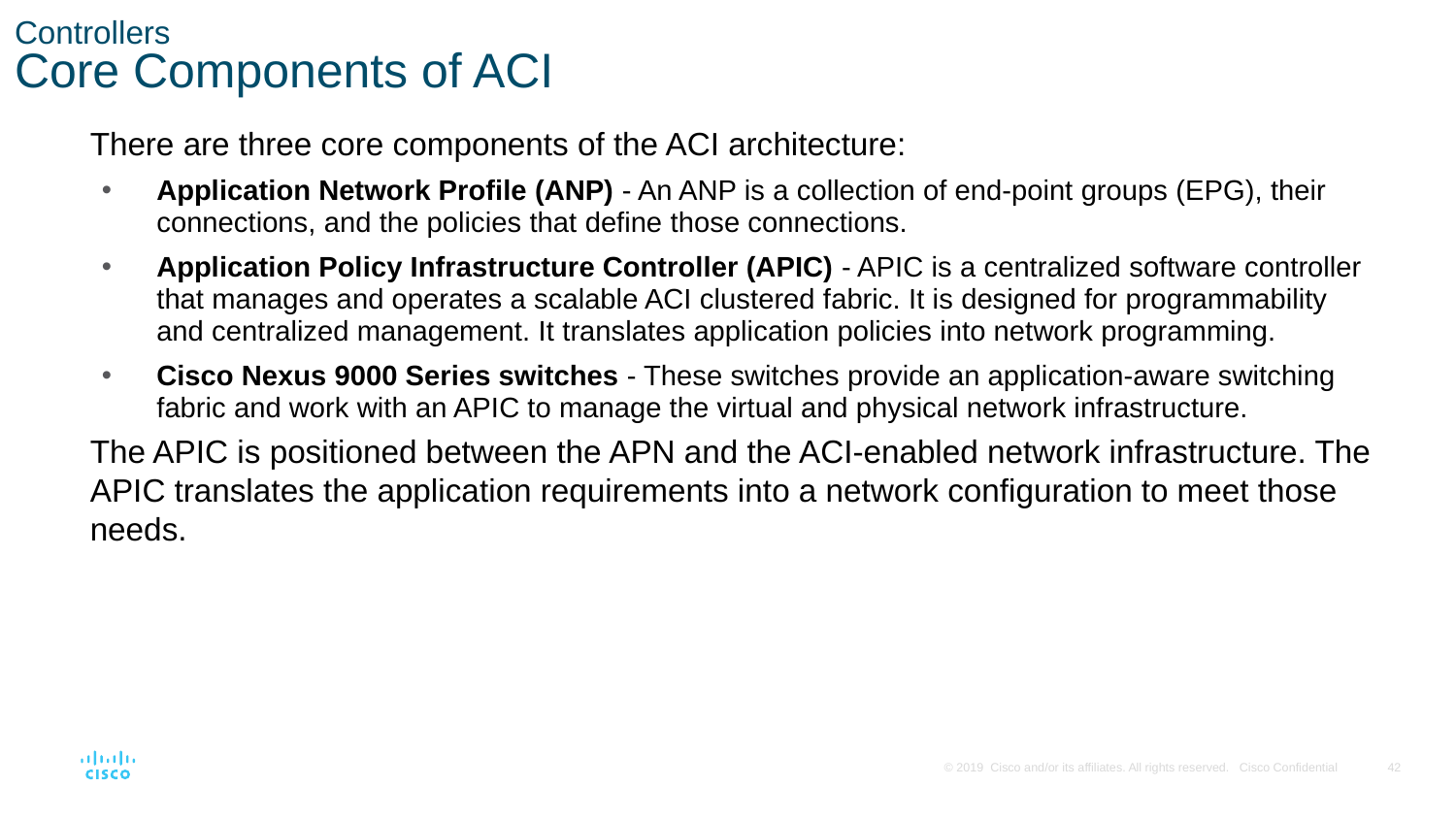

# Controllers Core Components of ACI
There are three core components of the ACI architecture:
Application Network Profile (ANP) - An ANP is a collection of end-point groups (EPG), their connections, and the policies that define those connections.
Application Policy Infrastructure Controller (APIC) - APIC is a centralized software controller that manages and operates a scalable ACI clustered fabric. It is designed for programmability and centralized management. It translates application policies into network programming.
Cisco Nexus 9000 Series switches - These switches provide an application-aware switching fabric and work with an APIC to manage the virtual and physical network infrastructure.
The APIC is positioned between the APN and the ACI-enabled network infrastructure. The APIC translates the application requirements into a network configuration to meet those needs.